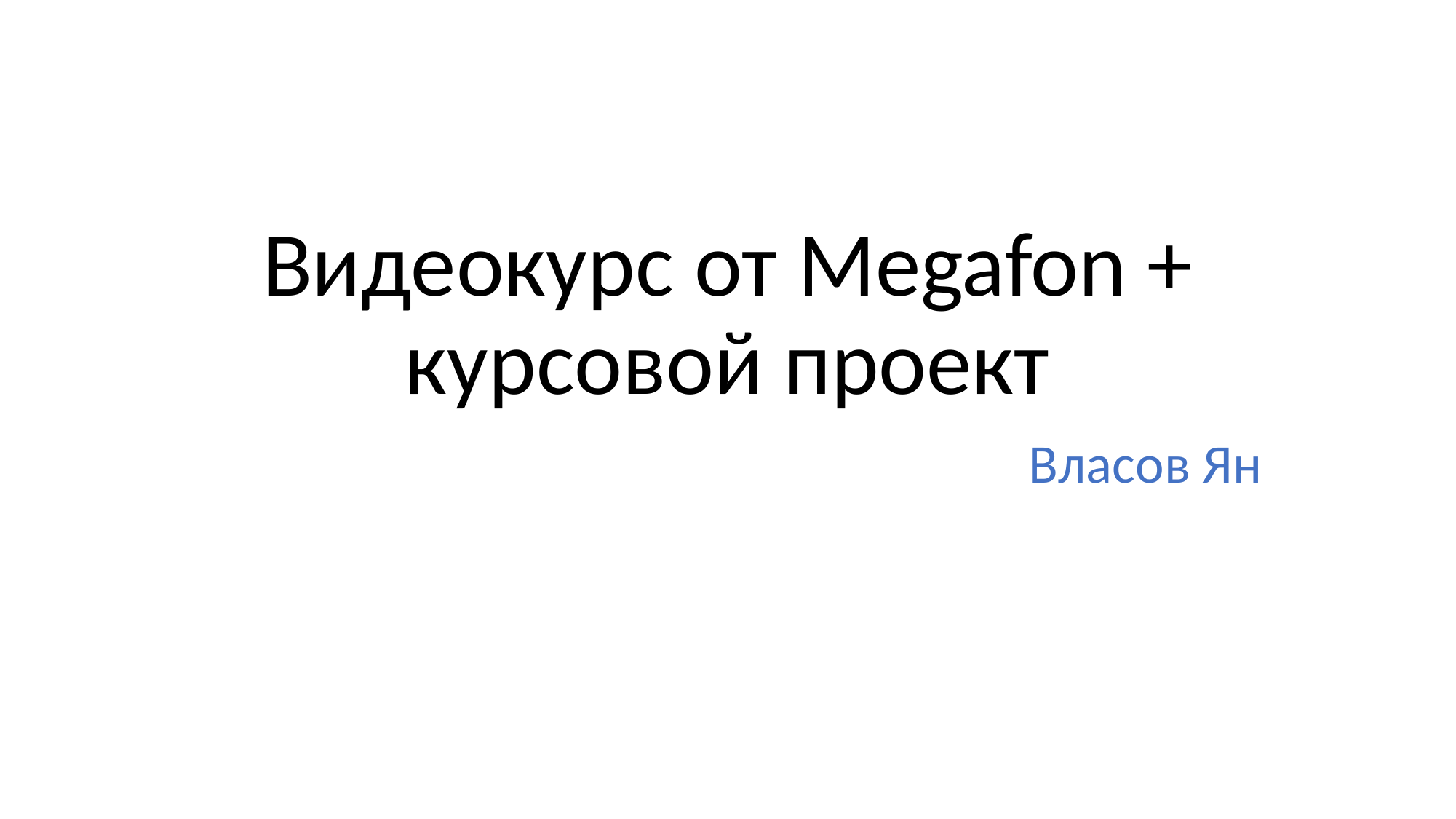

# Видеокурс от Megafon + курсовой проект
Власов Ян